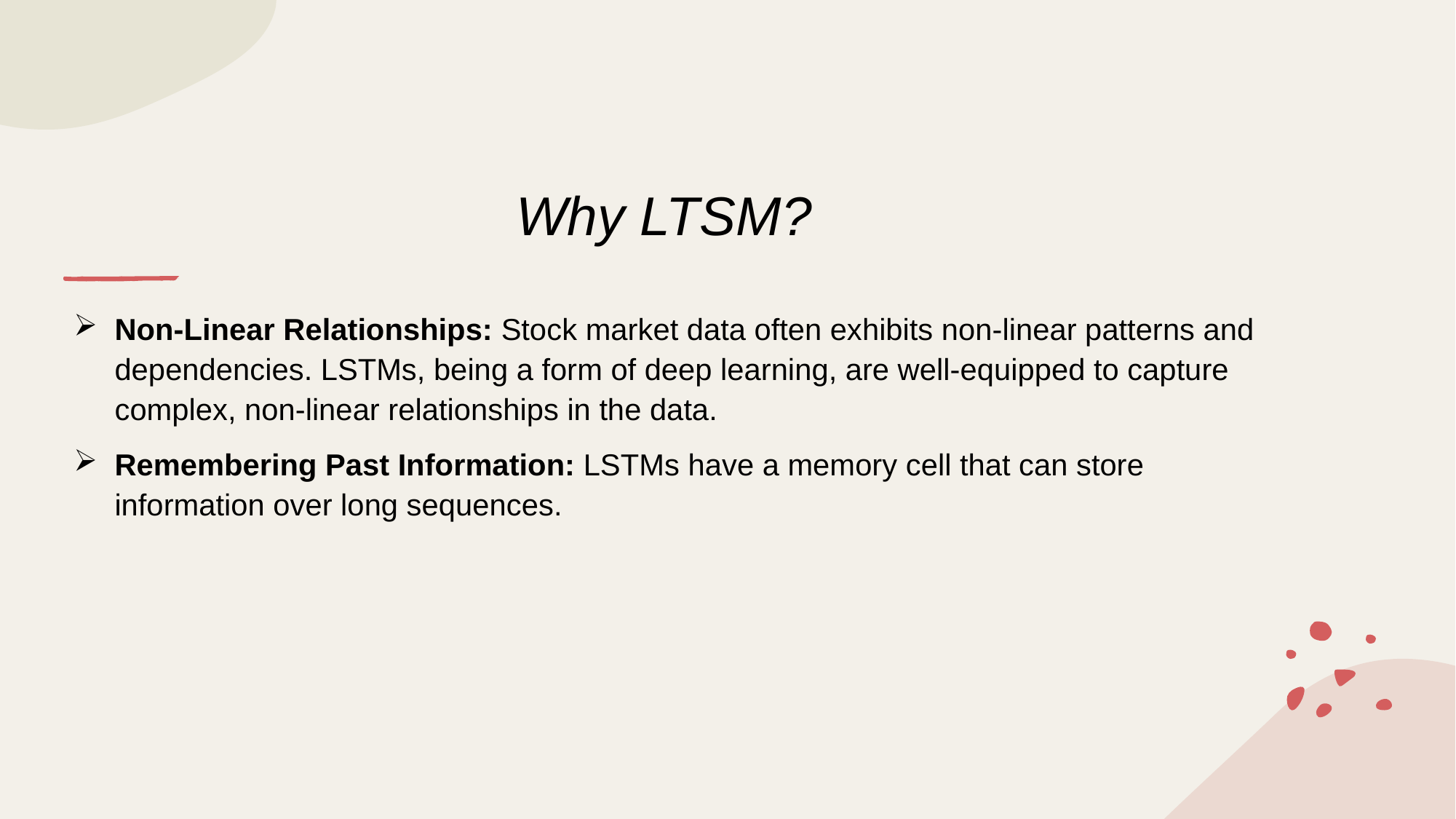

# Why LTSM?
Non-Linear Relationships: Stock market data often exhibits non-linear patterns and dependencies. LSTMs, being a form of deep learning, are well-equipped to capture complex, non-linear relationships in the data.
Remembering Past Information: LSTMs have a memory cell that can store information over long sequences.